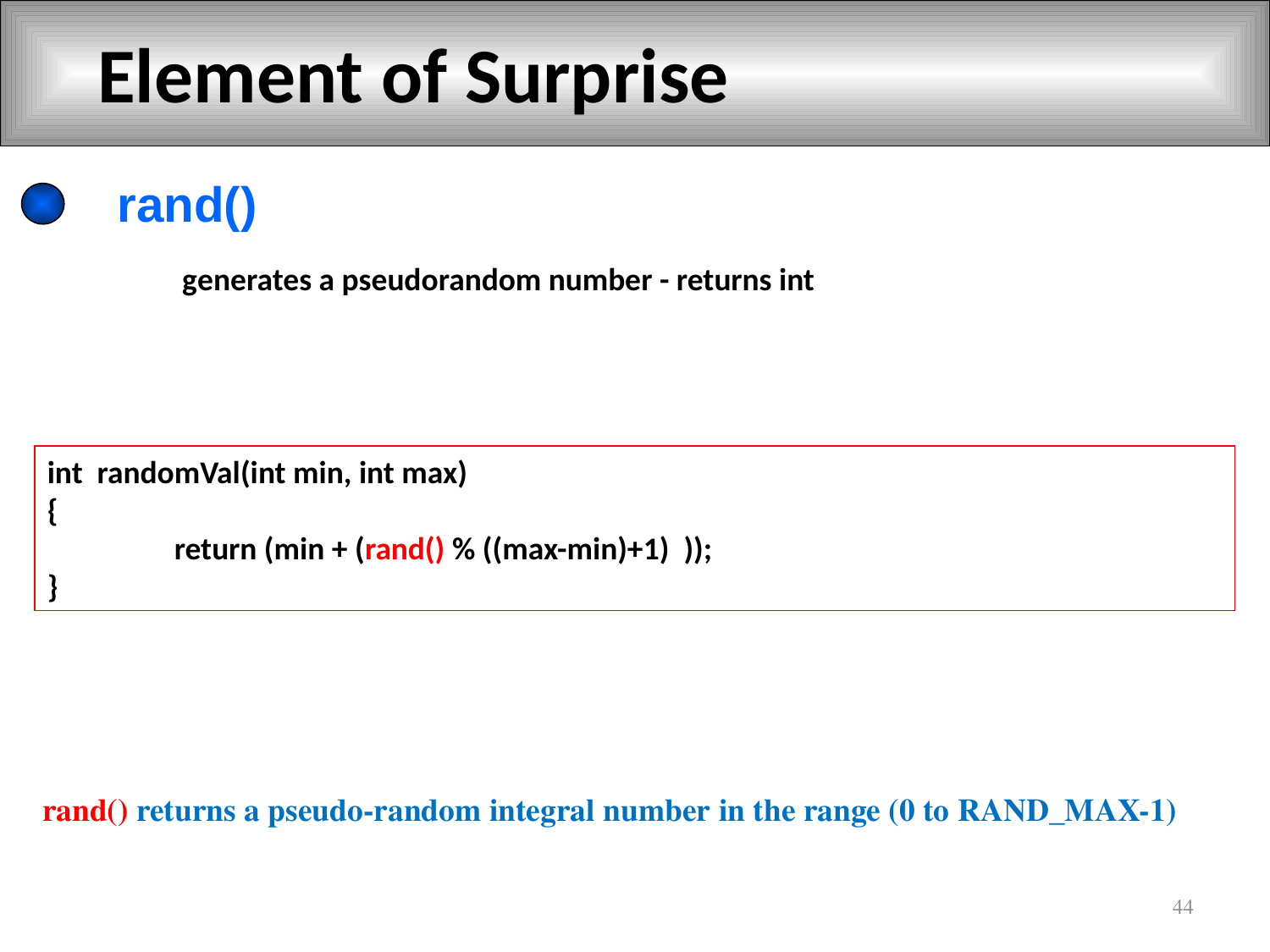

# Element of Surprise
rand()

generates a pseudorandom number - returns int
int  randomVal(int min, int max)
{
	return (min + (rand() % ((max-min)+1)  ));
}
rand() returns a pseudo-random integral number in the range (0 to RAND_MAX-1)
44